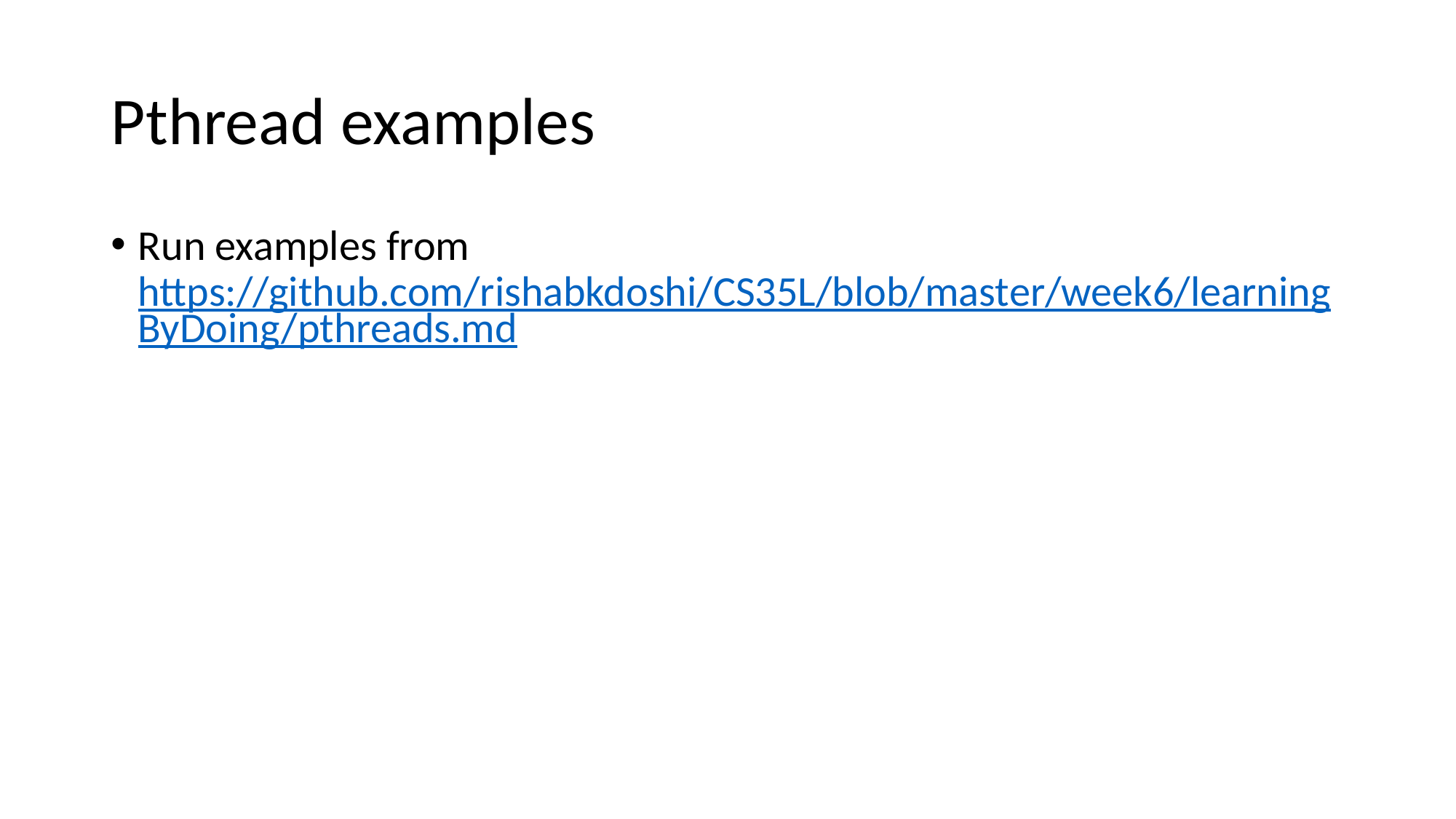

# Pthread examples
Run examples from https://github.com/rishabkdoshi/CS35L/blob/master/week6/learningByDoing/pthreads.md